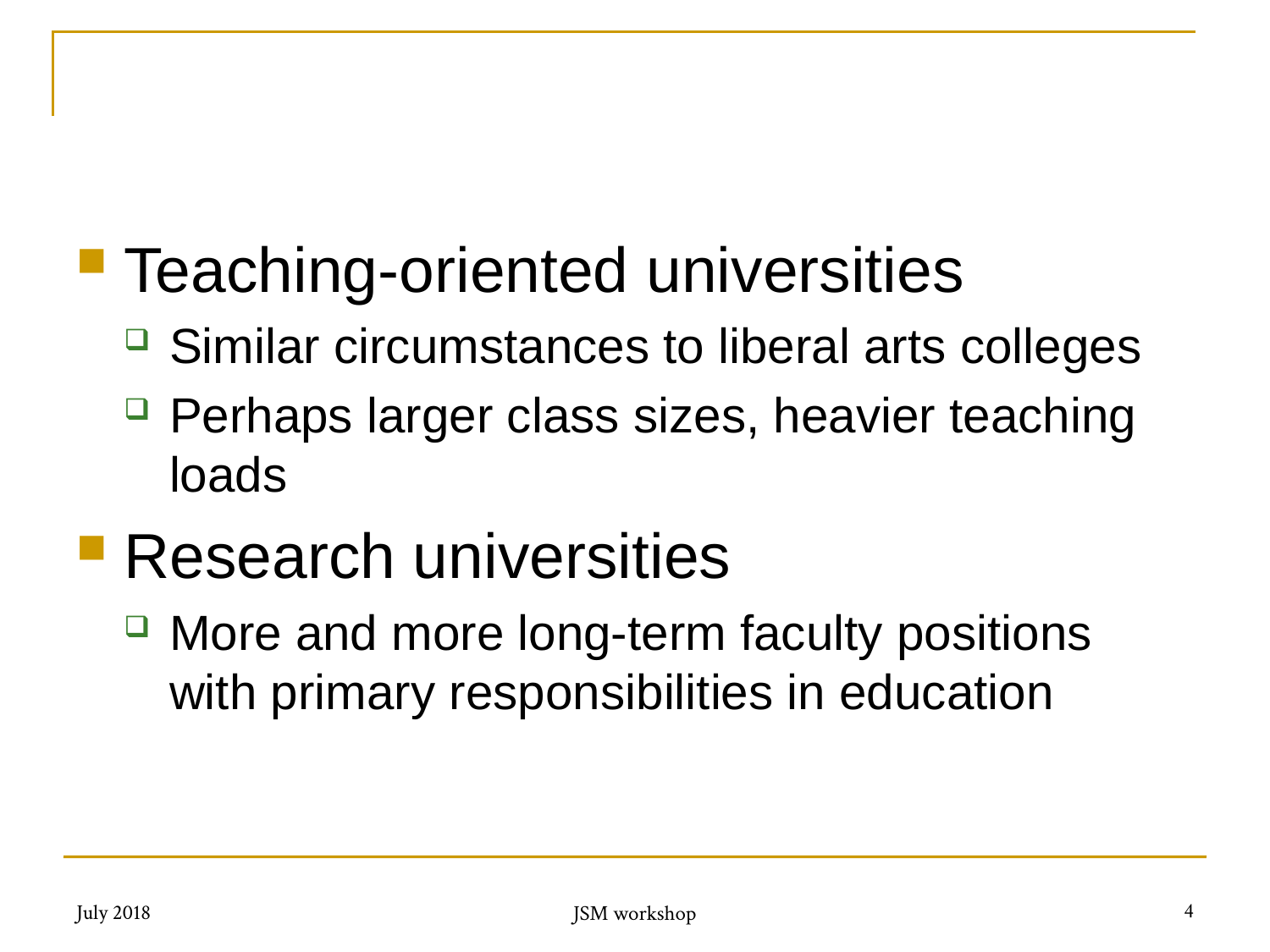

#
Teaching-oriented universities
Similar circumstances to liberal arts colleges
Perhaps larger class sizes, heavier teaching loads
Research universities
More and more long-term faculty positions with primary responsibilities in education

July 2018
4
JSM workshop